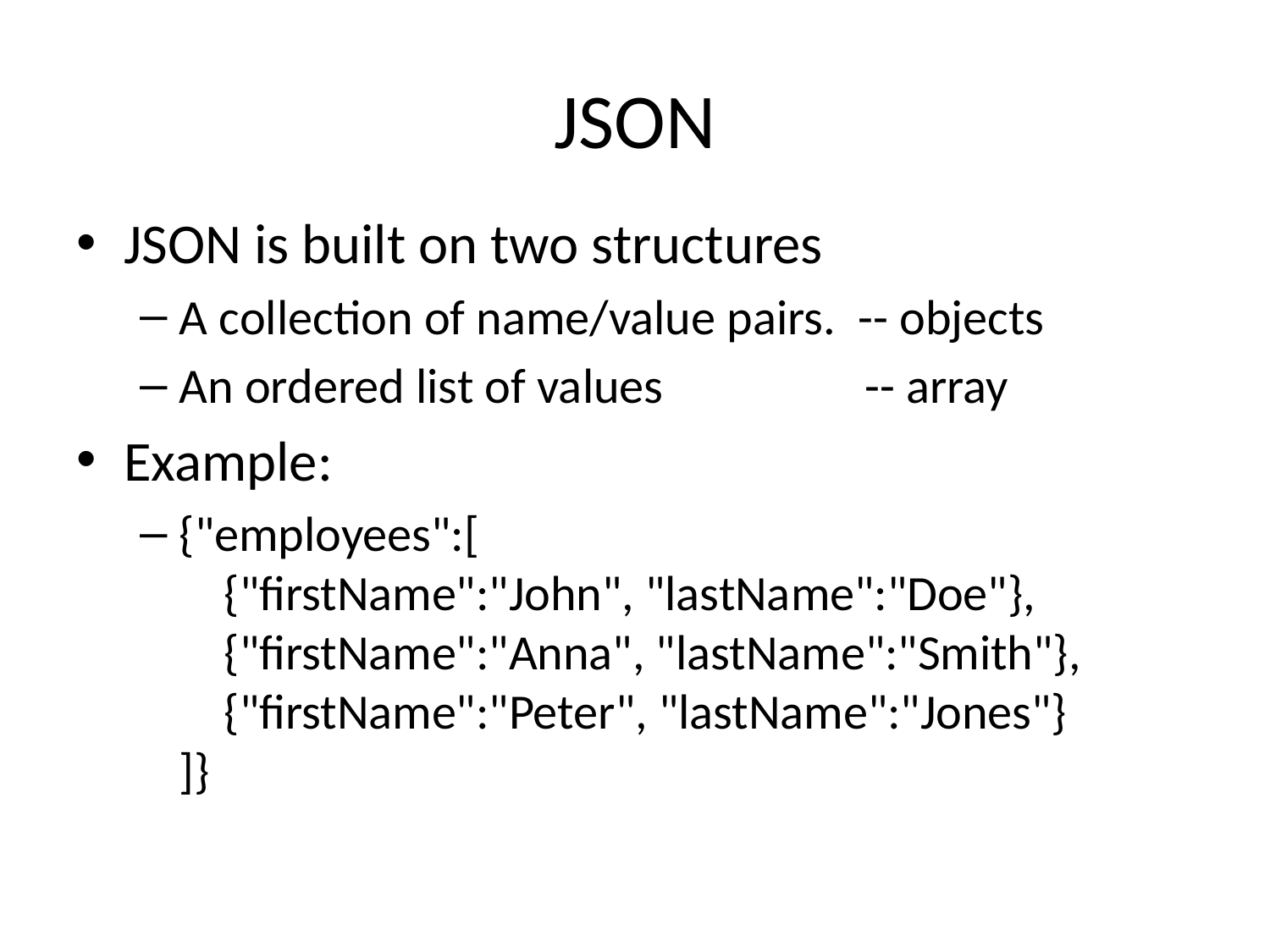

# JSON
JSON is built on two structures
A collection of name/value pairs.  -- objects
An ordered list of values                  -- array
Example:
{"employees":[
    {"firstName":"John", "lastName":"Doe"},
    {"firstName":"Anna", "lastName":"Smith"},
    {"firstName":"Peter", "lastName":"Jones"}
]}